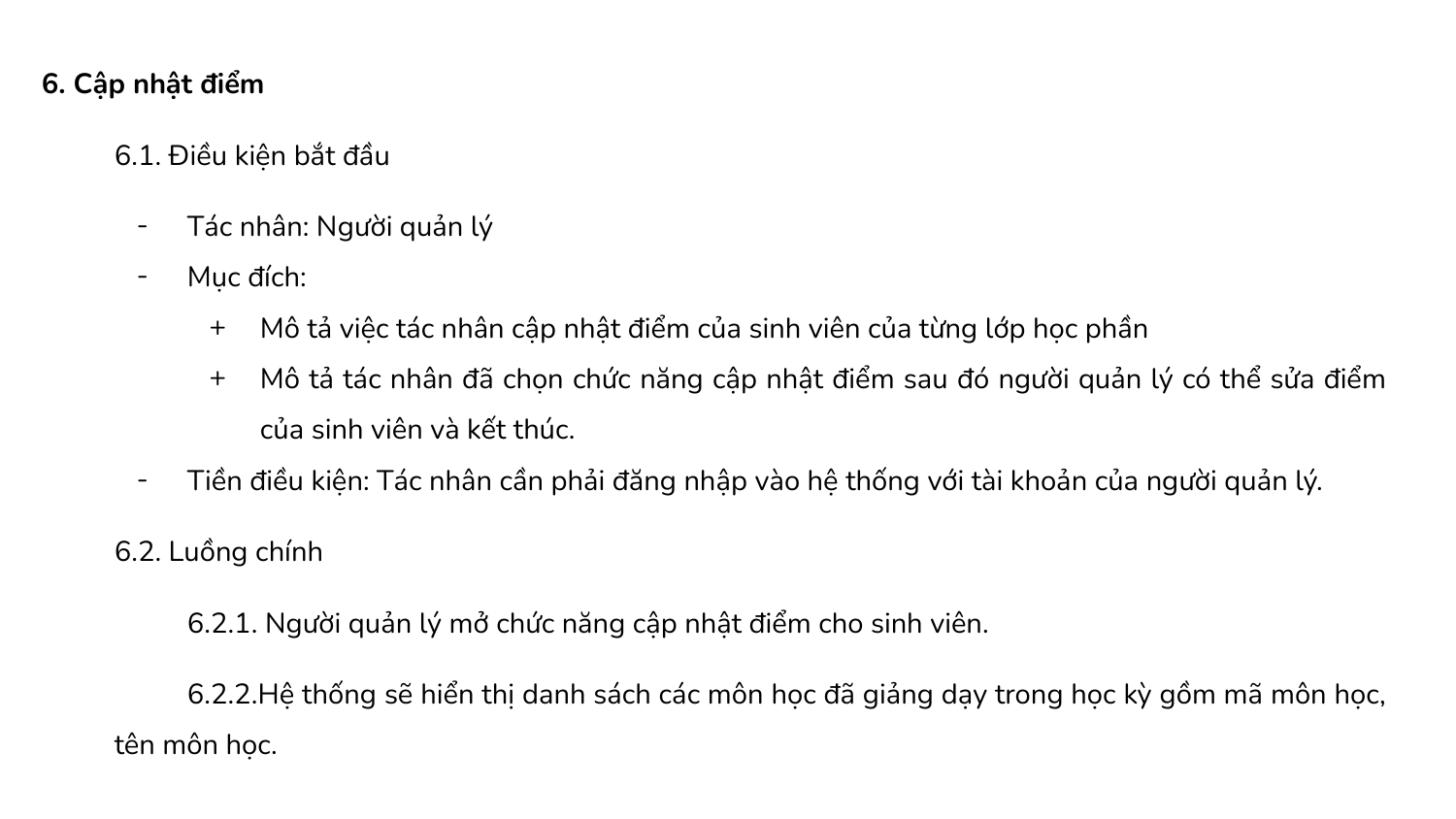

6. Cập nhật điểm
6.1. Điều kiện bắt đầu
Tác nhân: Người quản lý
Mục đích:
Mô tả việc tác nhân cập nhật điểm của sinh viên của từng lớp học phần
Mô tả tác nhân đã chọn chức năng cập nhật điểm sau đó người quản lý có thể sửa điểm của sinh viên và kết thúc.
Tiền điều kiện: Tác nhân cần phải đăng nhập vào hệ thống với tài khoản của người quản lý.
6.2. Luồng chính
6.2.1. Người quản lý mở chức năng cập nhật điểm cho sinh viên.
6.2.2.Hệ thống sẽ hiển thị danh sách các môn học đã giảng dạy trong học kỳ gồm mã môn học, tên môn học.